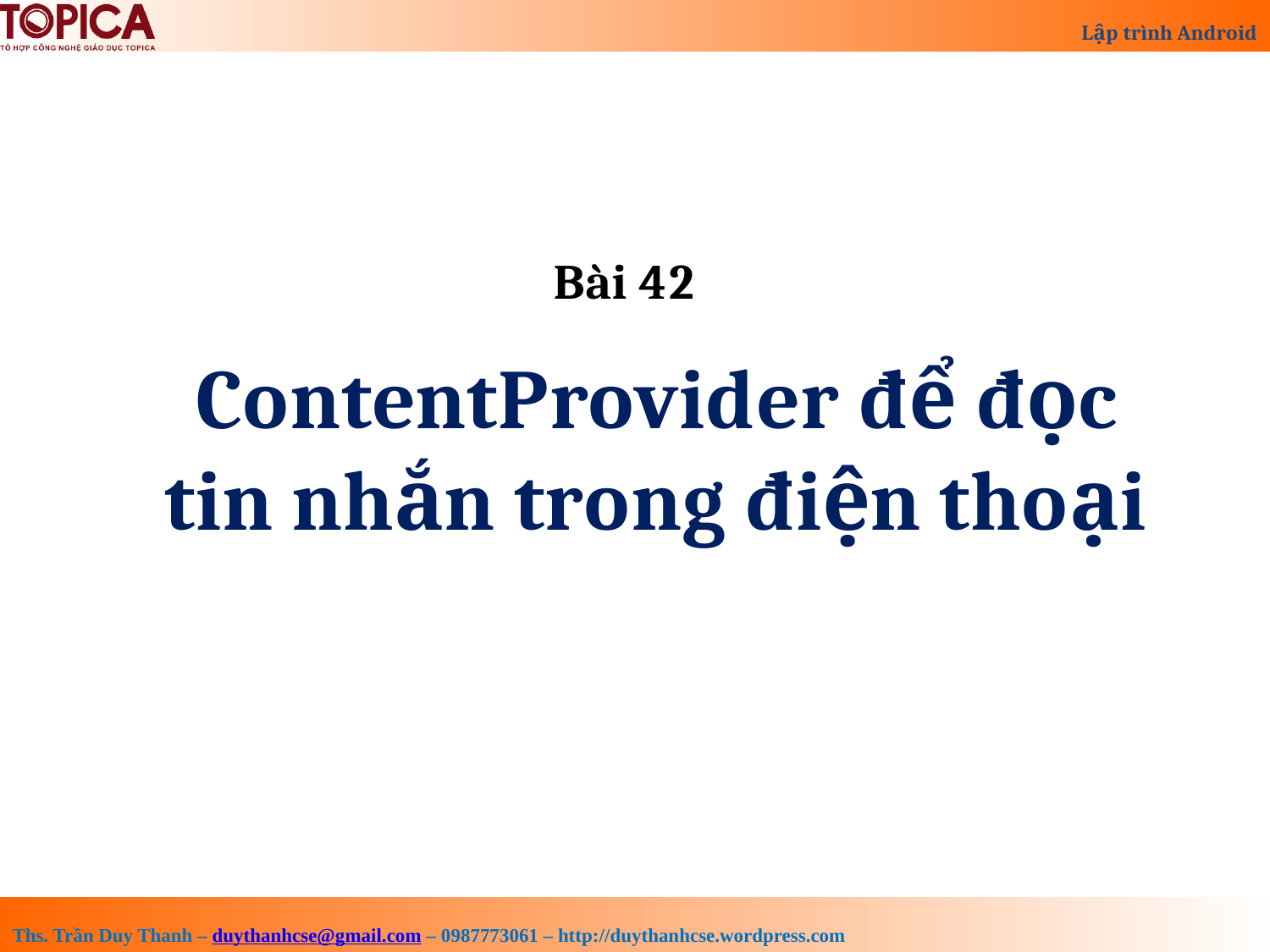

Bài 42
ContentProvider để đọc tin nhắn trong điện thoại